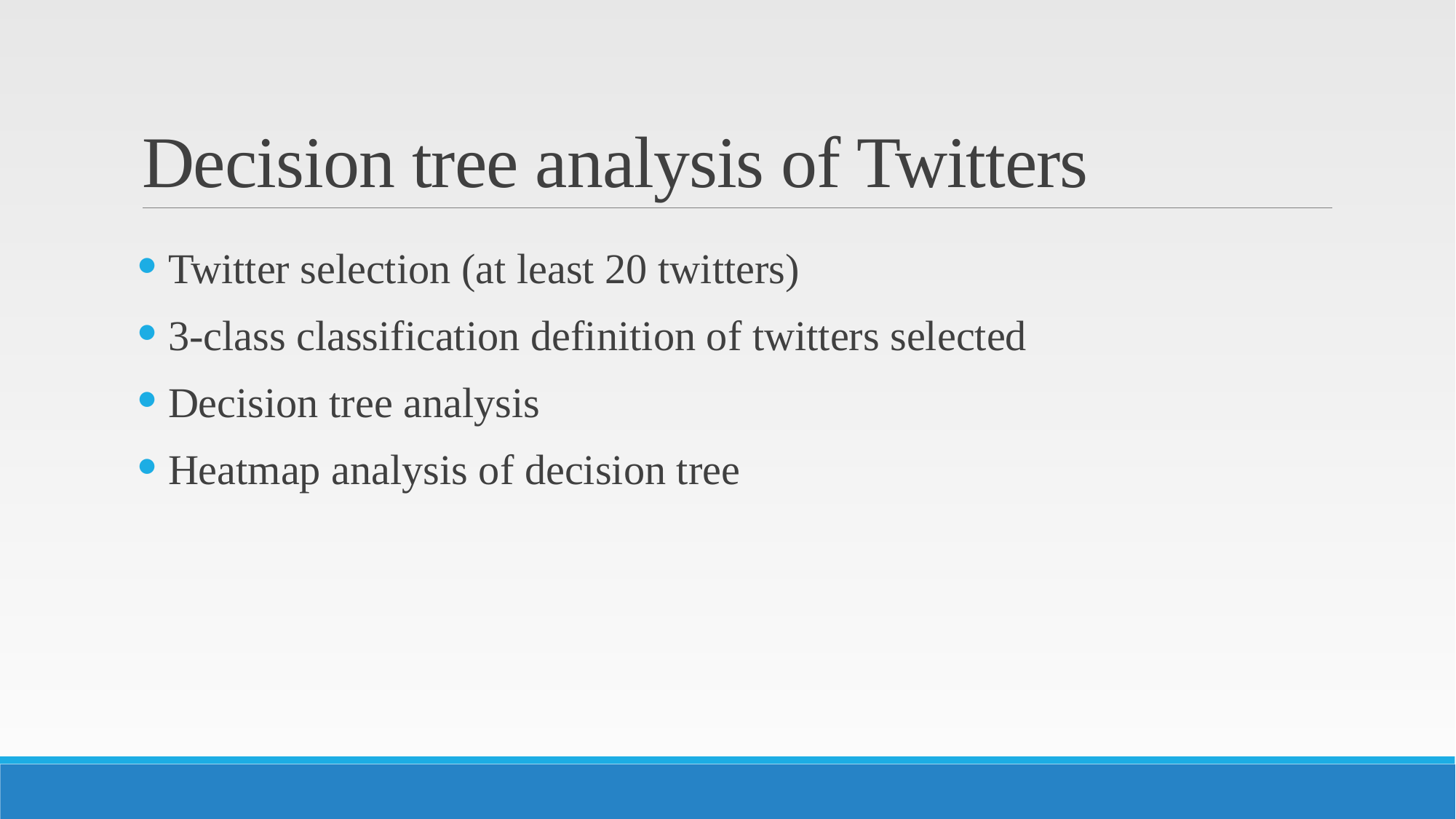

# Decision tree analysis of Twitters
 Twitter selection (at least 20 twitters)
 3-class classification definition of twitters selected
 Decision tree analysis
 Heatmap analysis of decision tree